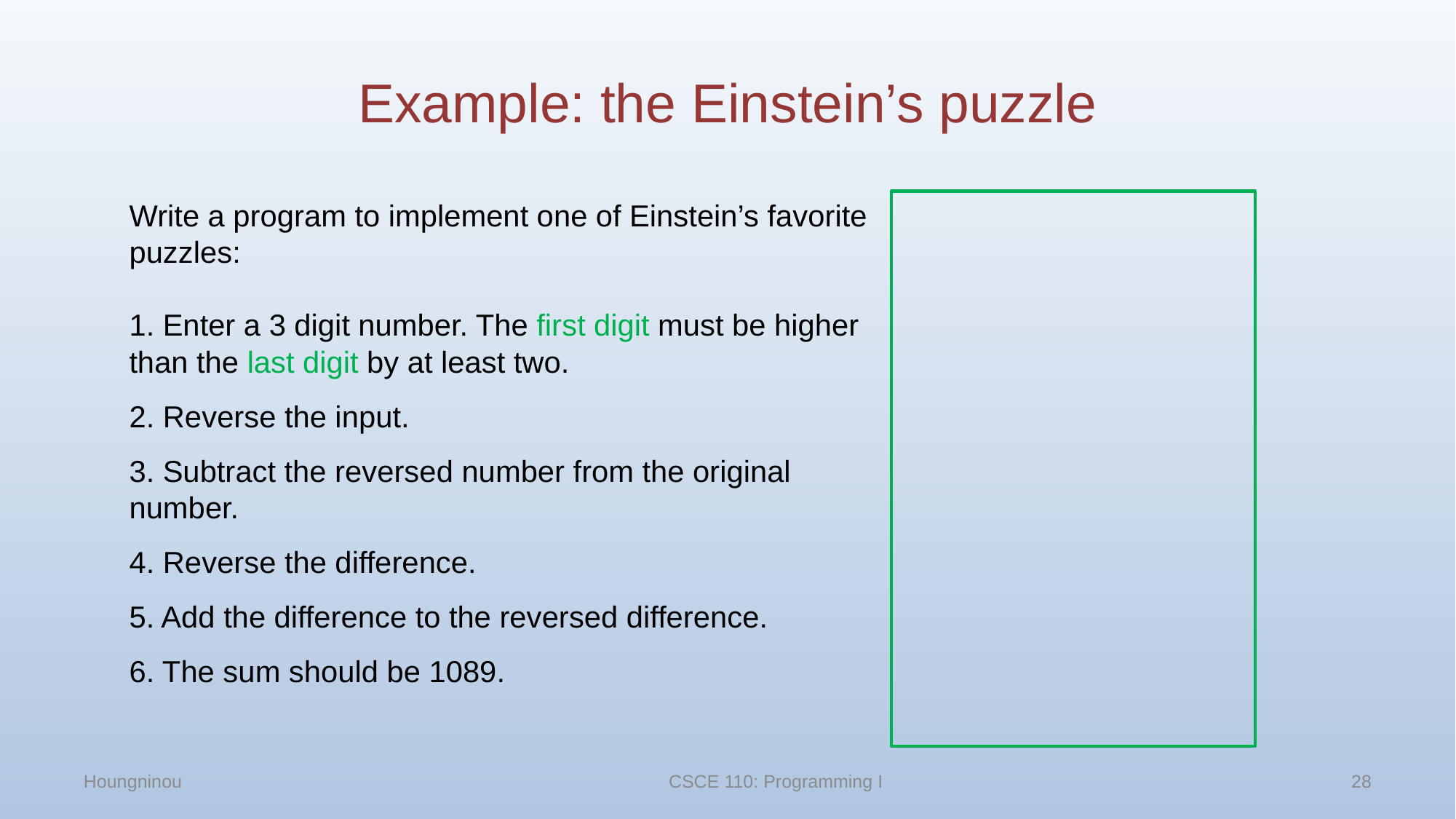

# Example: the Einstein’s puzzle

Write a program to implement one of Einstein’s favorite puzzles:
1. Enter a 3 digit number. The first digit must be higher than the last digit by at least two.
2. Reverse the input.
3. Subtract the reversed number from the original number.
4. Reverse the difference.
5. Add the difference to the reversed difference.
6. The sum should be 1089.
Houngninou
CSCE 110: Programming I
28